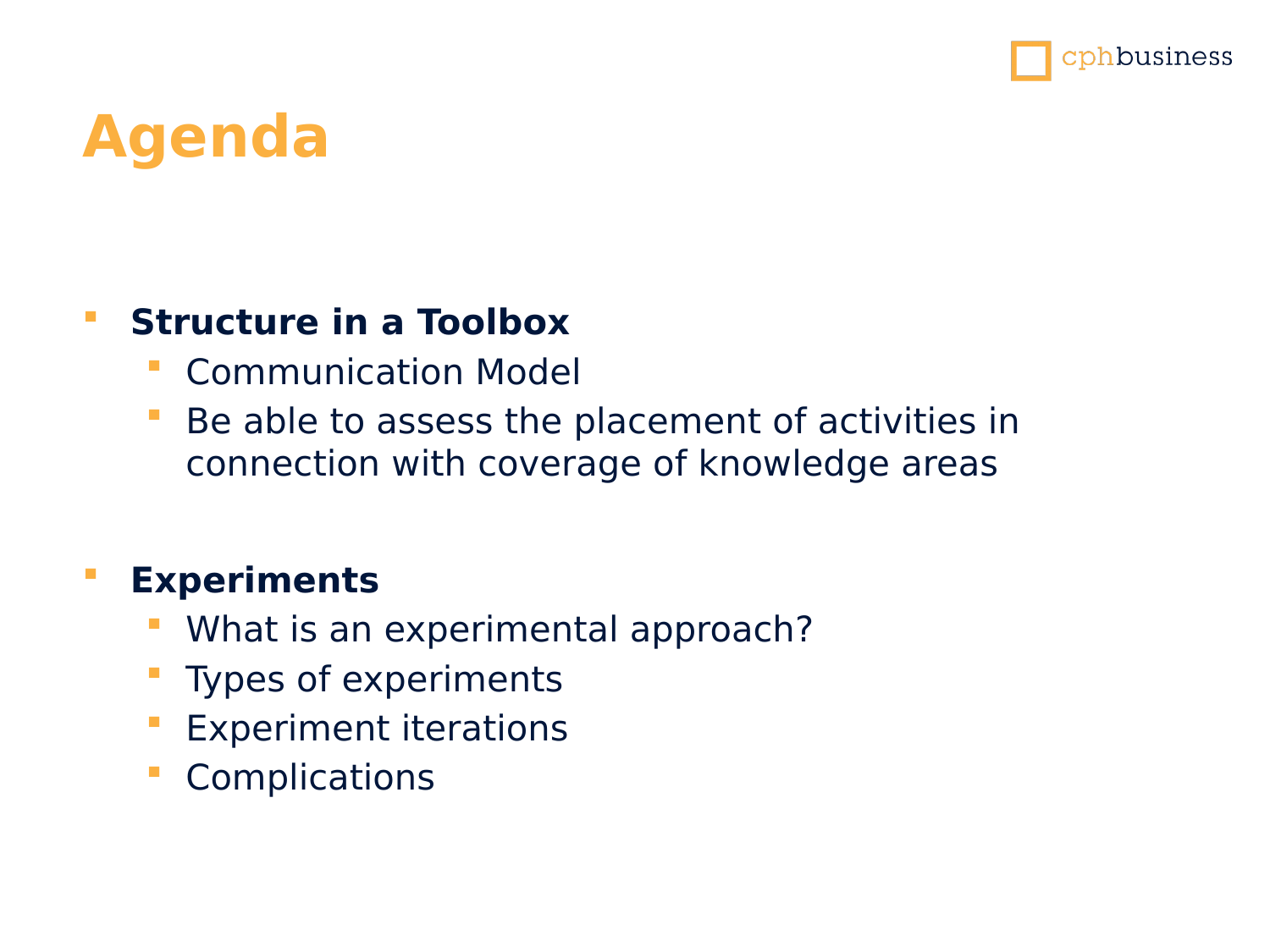

Agenda
Structure in a Toolbox
Communication Model
Be able to assess the placement of activities in connection with coverage of knowledge areas

Experiments
What is an experimental approach?
Types of experiments
Experiment iterations
Complications